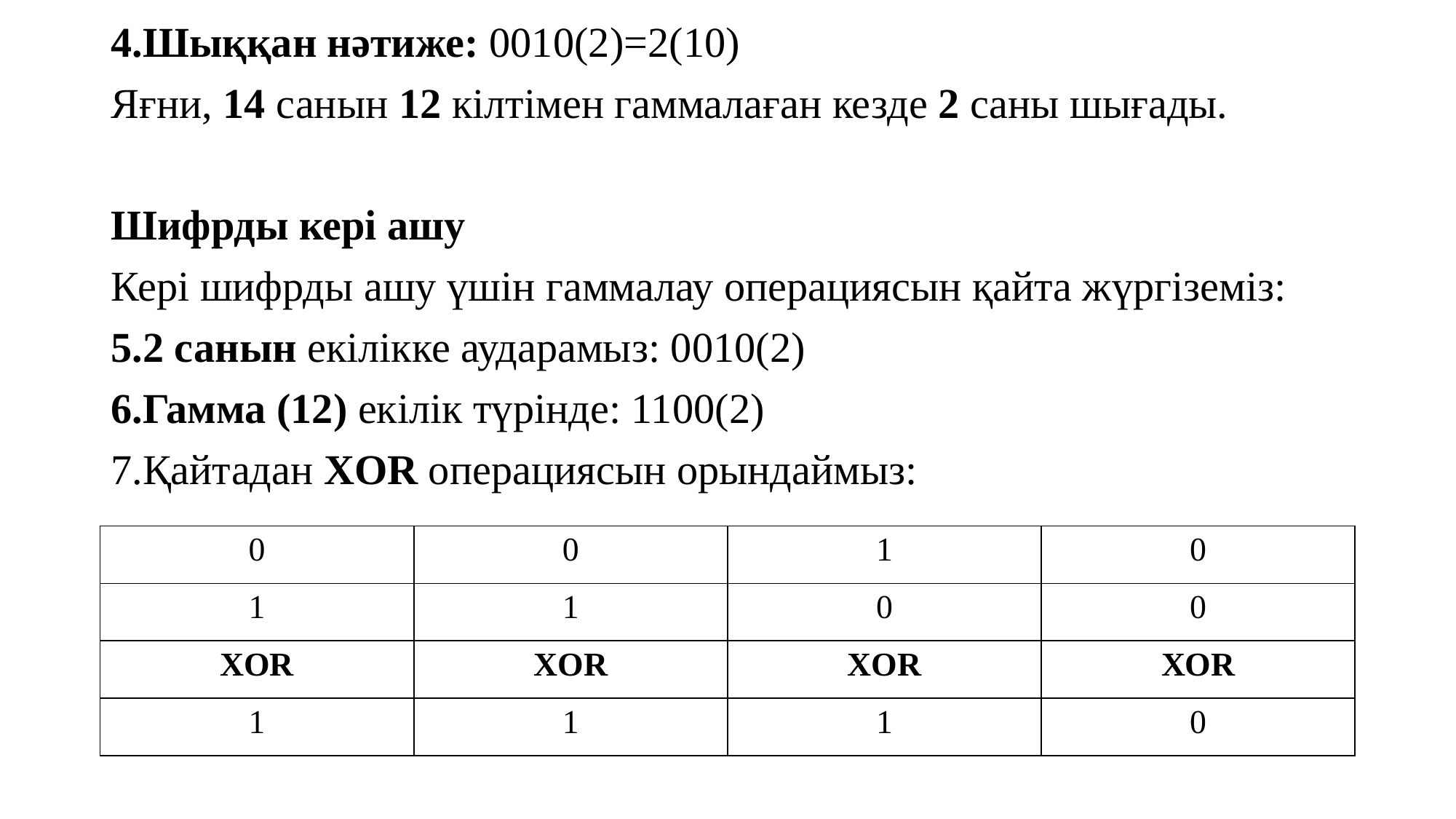

Шыққан нәтиже: 0010(2)=2(10)
Яғни, 14 санын 12 кілтімен гаммалаған кезде 2 саны шығады.

Шифрды кері ашу
Кері шифрды ашу үшін гаммалау операциясын қайта жүргіземіз:
2 санын екілікке аударамыз: 0010(2)
Гамма (12) екілік түрінде: 1100(2)
Қайтадан XOR операциясын орындаймыз:

| 0 | 0 | 1 | 0 |
| --- | --- | --- | --- |
| 1 | 1 | 0 | 0 |
| XOR | XOR | XOR | XOR |
| 1 | 1 | 1 | 0 |